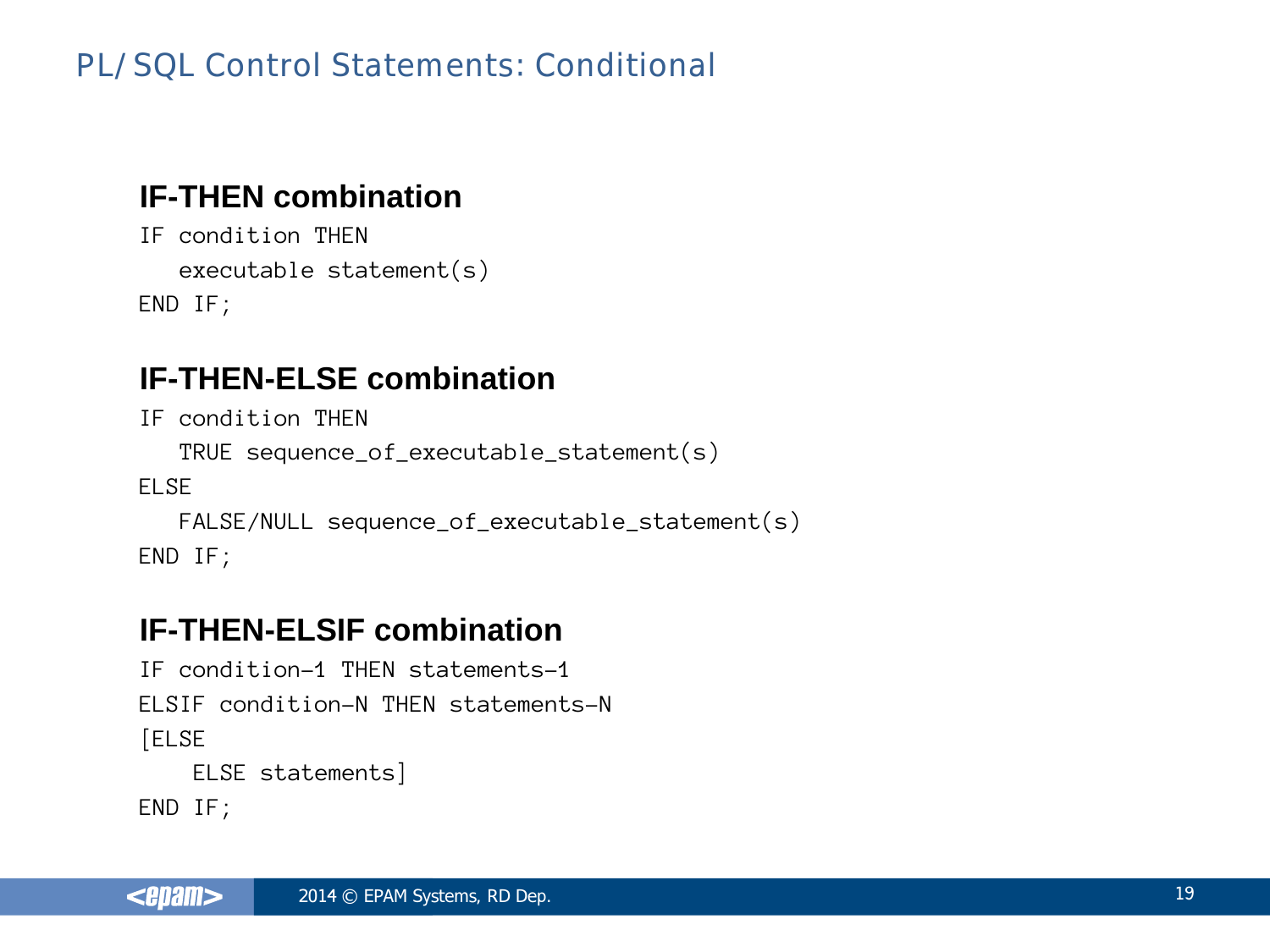

# PL/SQL Control Statements: Conditional
IF-THEN combination
IF condition THEN
   executable statement(s)
END IF;

IF-THEN-ELSE combination
IF condition THEN
   TRUE sequence_of_executable_statement(s)
ELSE
   FALSE/NULL sequence_of_executable_statement(s)
END IF;

IF-THEN-ELSIF combination
IF condition-1 THEN statements-1
ELSIF condition-N THEN statements-N
[ELSE
    ELSE statements]
END IF;
19
2014 © EPAM Systems, RD Dep.